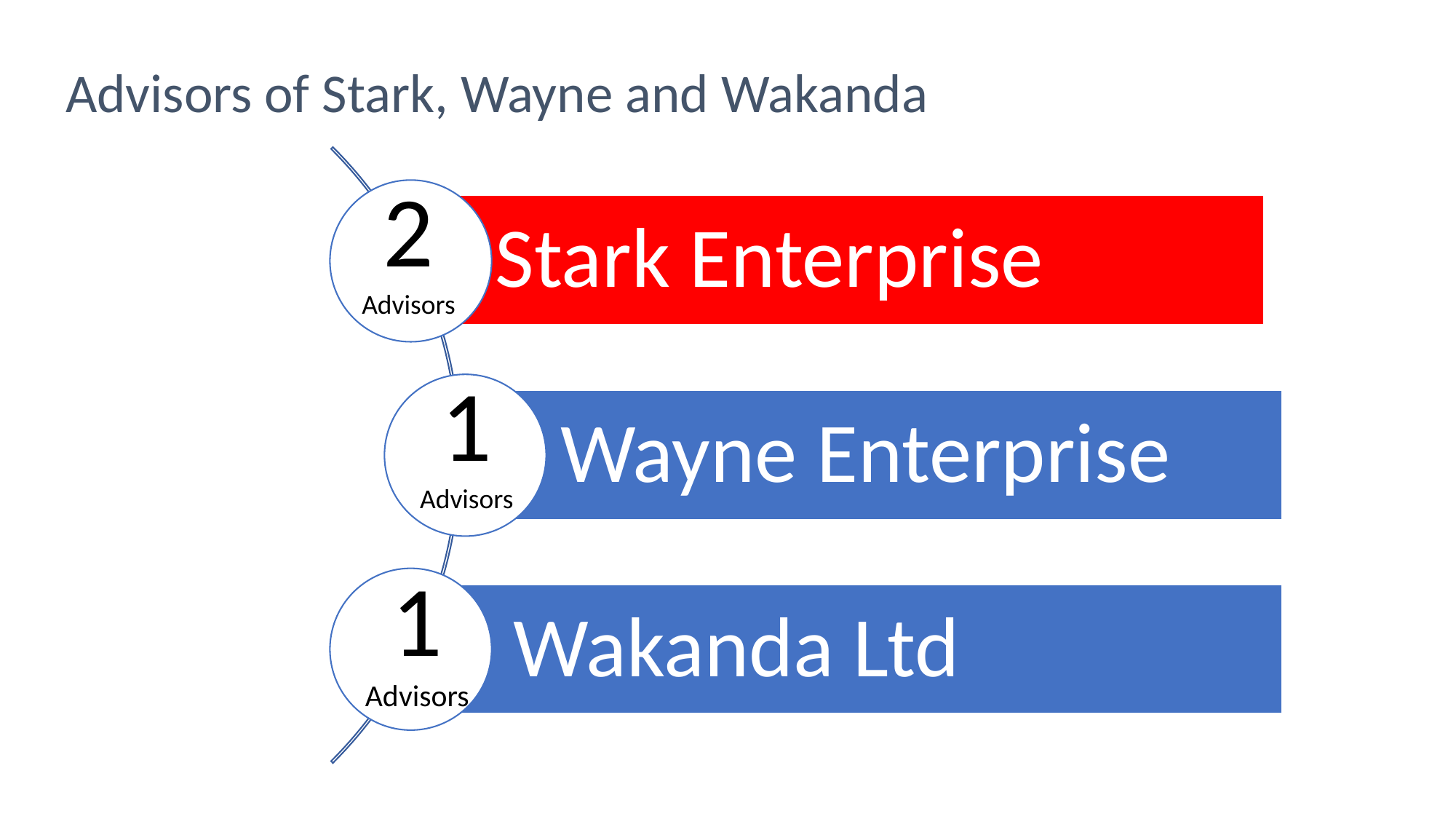

# Advisors of Stark, Wayne and Wakanda
Stark Enterprise
Wayne Enterprise
Wakanda Ltd
2
Advisors
1
Advisors
1
Advisors